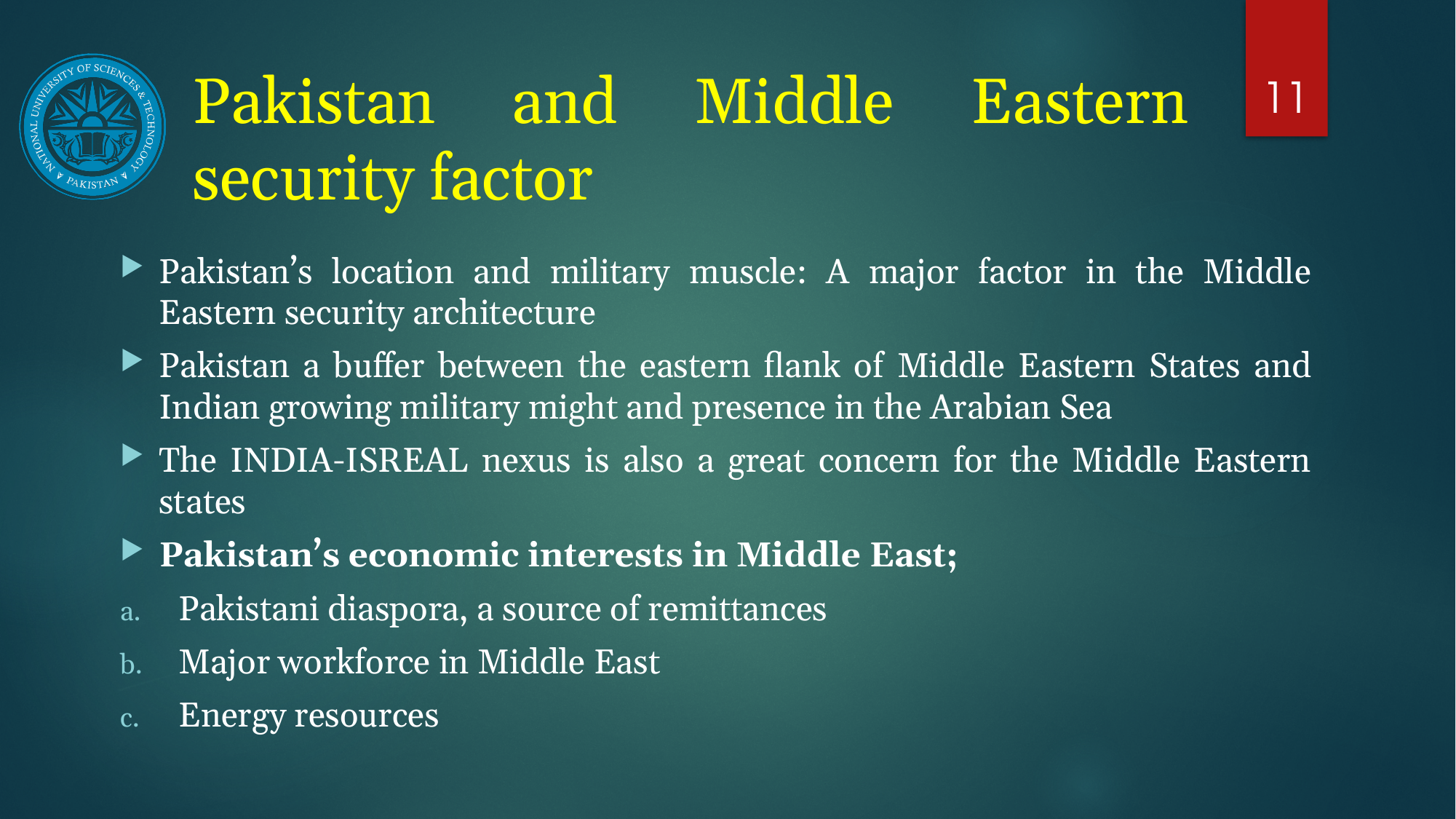

11
# Pakistan and Middle Eastern security factor
Pakistan’s location and military muscle: A major factor in the Middle Eastern security architecture
Pakistan a buffer between the eastern flank of Middle Eastern States and Indian growing military might and presence in the Arabian Sea
The INDIA-ISREAL nexus is also a great concern for the Middle Eastern states
Pakistan’s economic interests in Middle East;
Pakistani diaspora, a source of remittances
Major workforce in Middle East
Energy resources